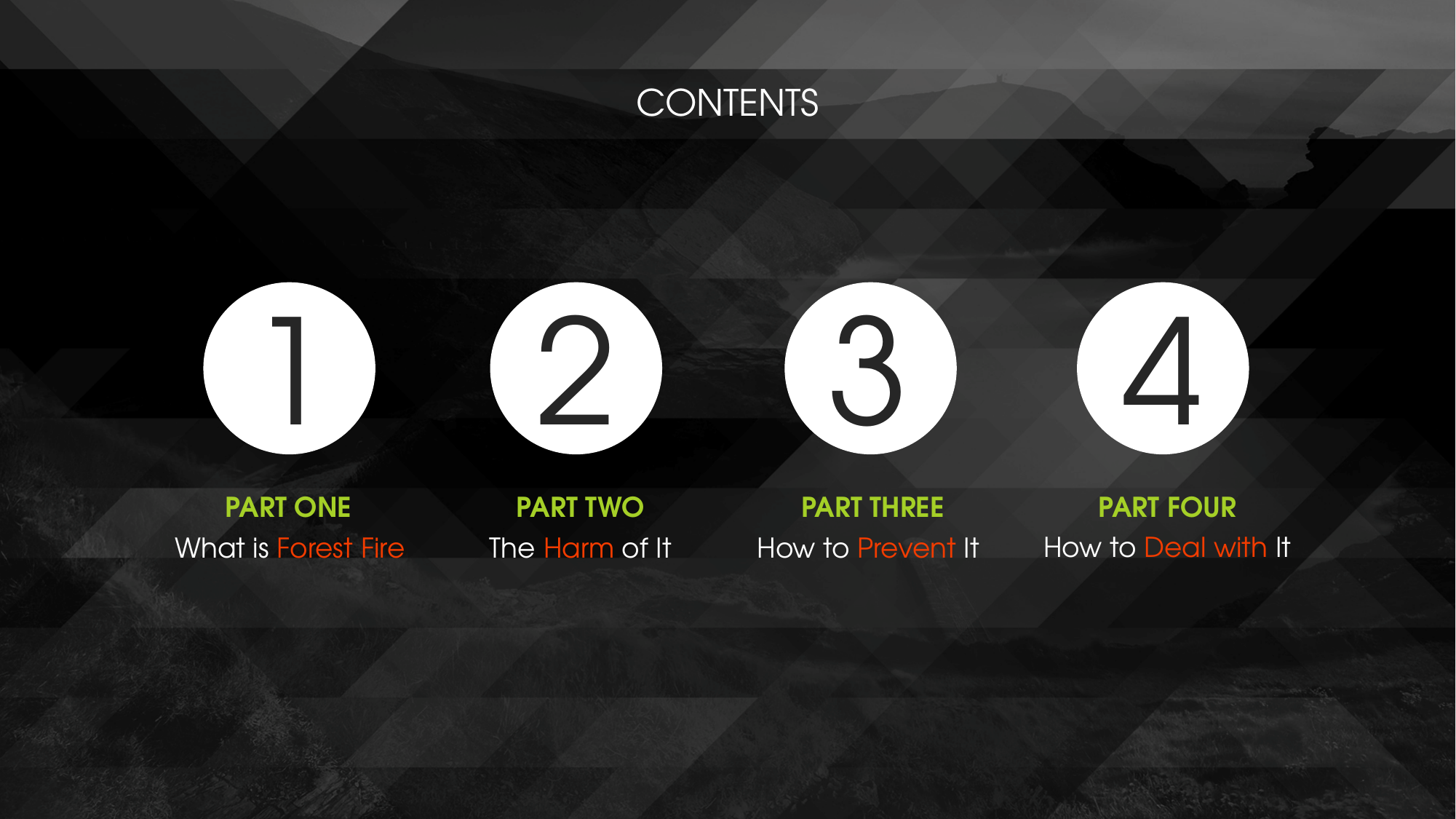

CONTENTS
1
2
3
4
PART ONE
PART TWO
PART THREE
PART FOUR
How to Deal with It
The Harm of It
How to Prevent It
What is Forest Fire